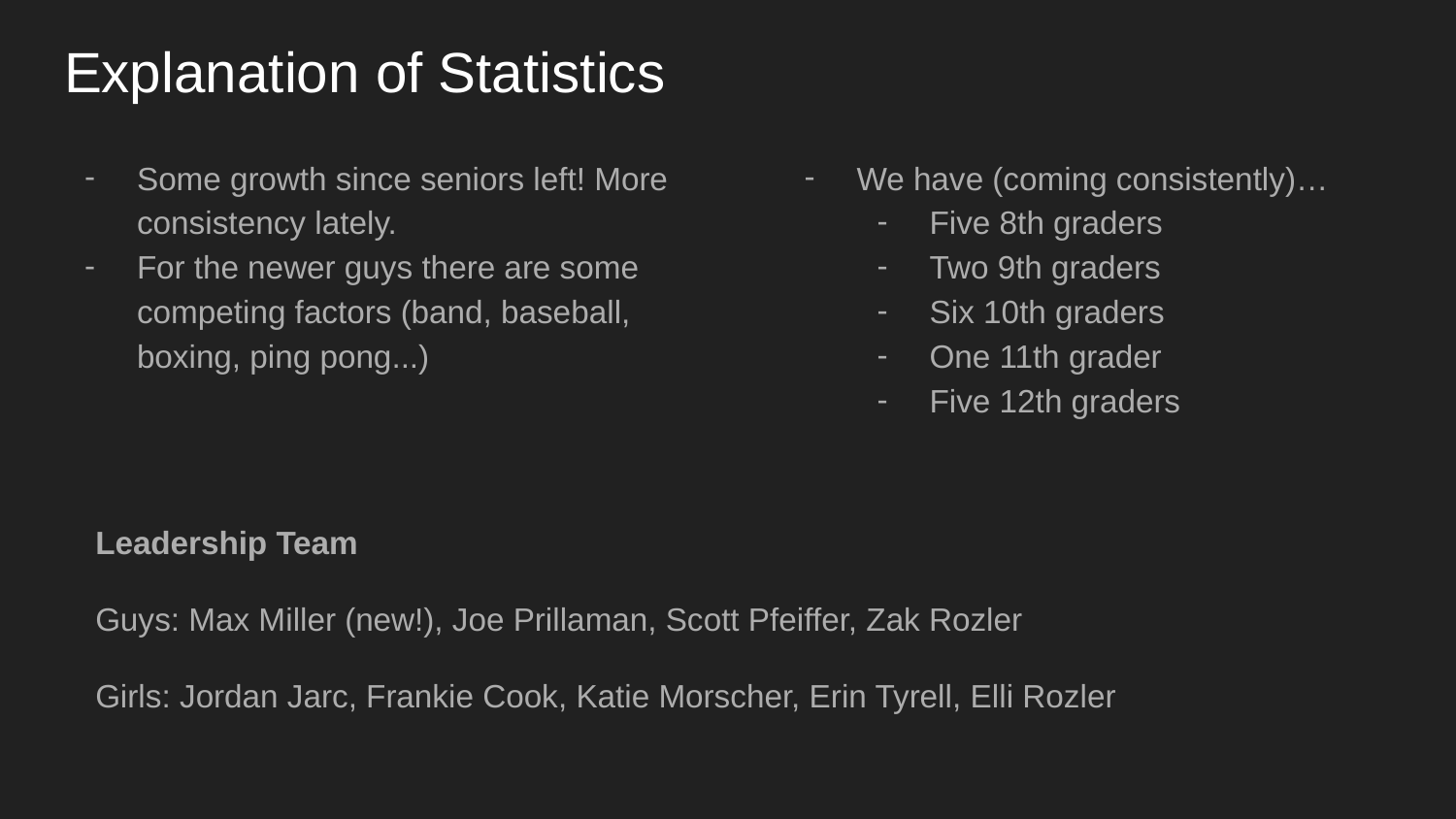

# Explanation of Statistics
Some growth since seniors left! More consistency lately.
For the newer guys there are some competing factors (band, baseball, boxing, ping pong...)

We have (coming consistently)…
Five 8th graders
Two 9th graders
Six 10th graders
One 11th grader
Five 12th graders
Leadership Team
Guys: Max Miller (new!), Joe Prillaman, Scott Pfeiffer, Zak Rozler
Girls: Jordan Jarc, Frankie Cook, Katie Morscher, Erin Tyrell, Elli Rozler